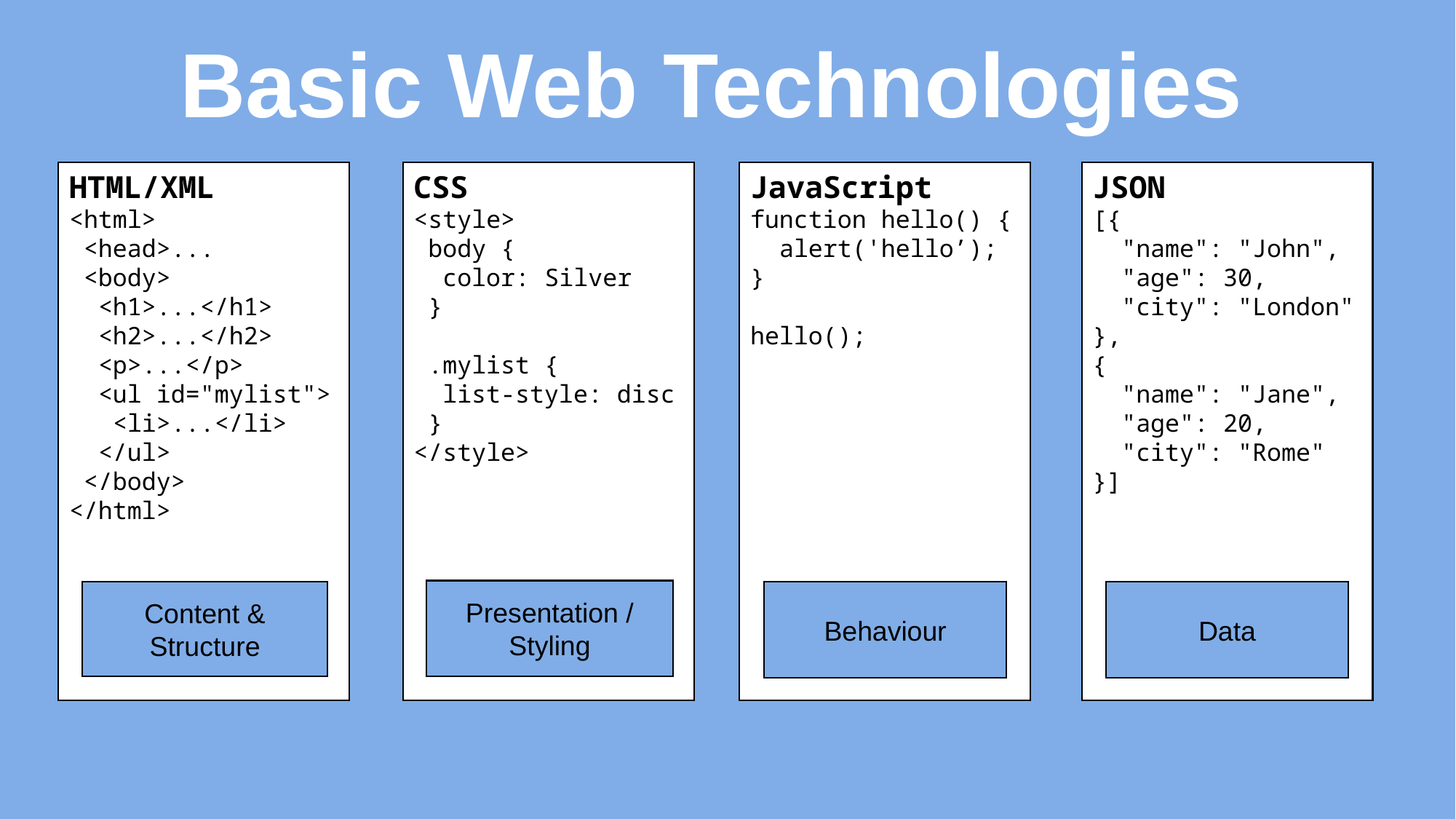

Basic Web Technologies
HTML/XML
<html>
 <head>...
 <body>
  <h1>...</h1>
  <h2>...</h2>
  <p>...</p>
  <ul id="mylist">
   <li>...</li>
  </ul>
 </body>
</html>

JavaScript
function hello() {
  alert('hello’);
}

hello();
JSON
[{
  "name": "John",
  "age": 30,
  "city": "London"
},
{
  "name": "Jane",
  "age": 20,
  "city": "Rome"
}]
CSS
<style>
 body {
  color: Silver
 }

 .mylist {
  list-style: disc
 }
</style>

Presentation / Styling
Content & Structure
Behaviour
Data